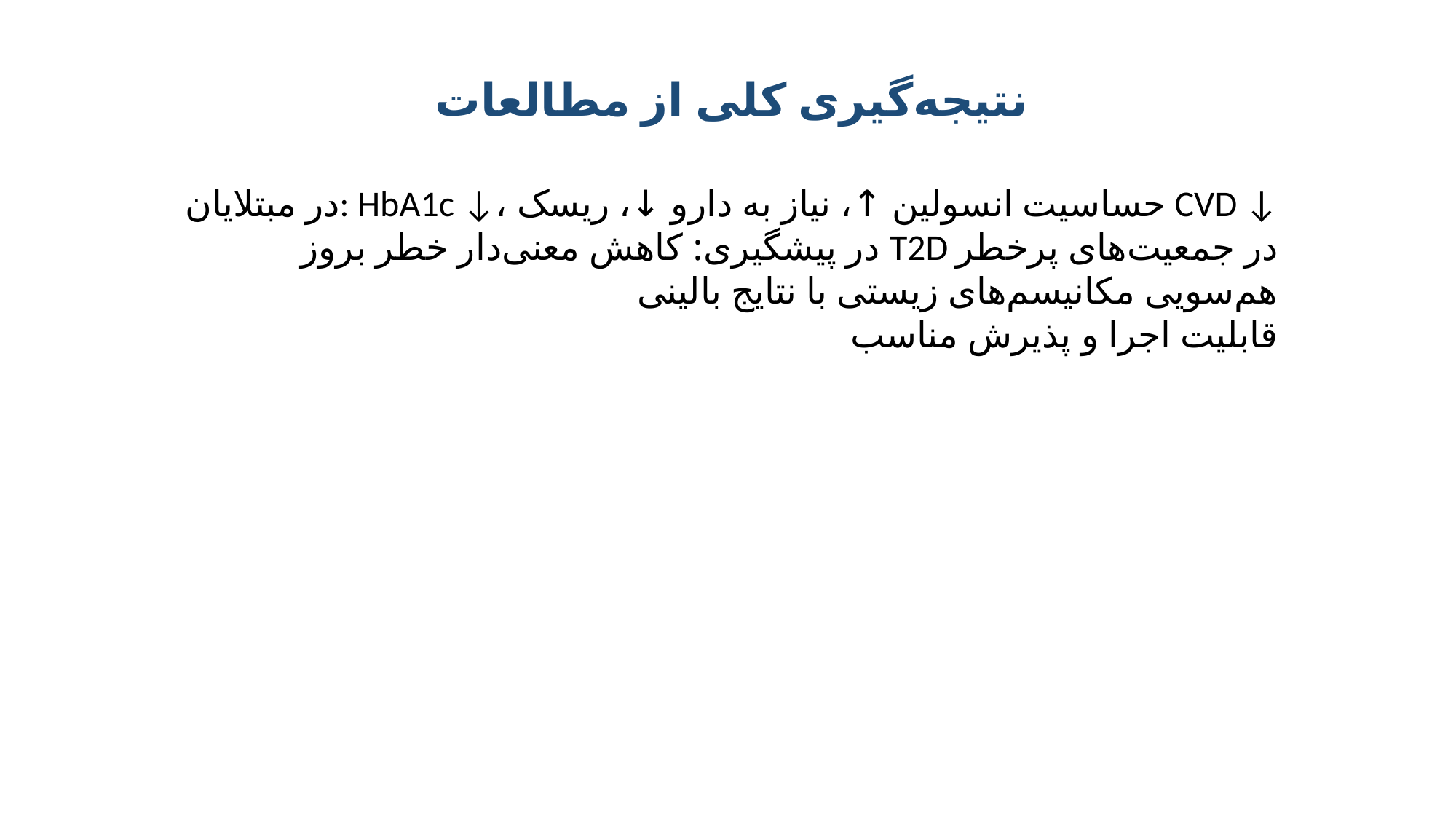

#
نتیجه‌گیری کلی از مطالعات
در مبتلایان: HbA1c ↓، حساسیت انسولین ↑، نیاز به دارو ↓، ریسک CVD ↓
در پیشگیری: کاهش معنی‌دار خطر بروز T2D در جمعیت‌های پرخطر
هم‌سویی مکانیسم‌های زیستی با نتایج بالینی
قابلیت اجرا و پذیرش مناسب